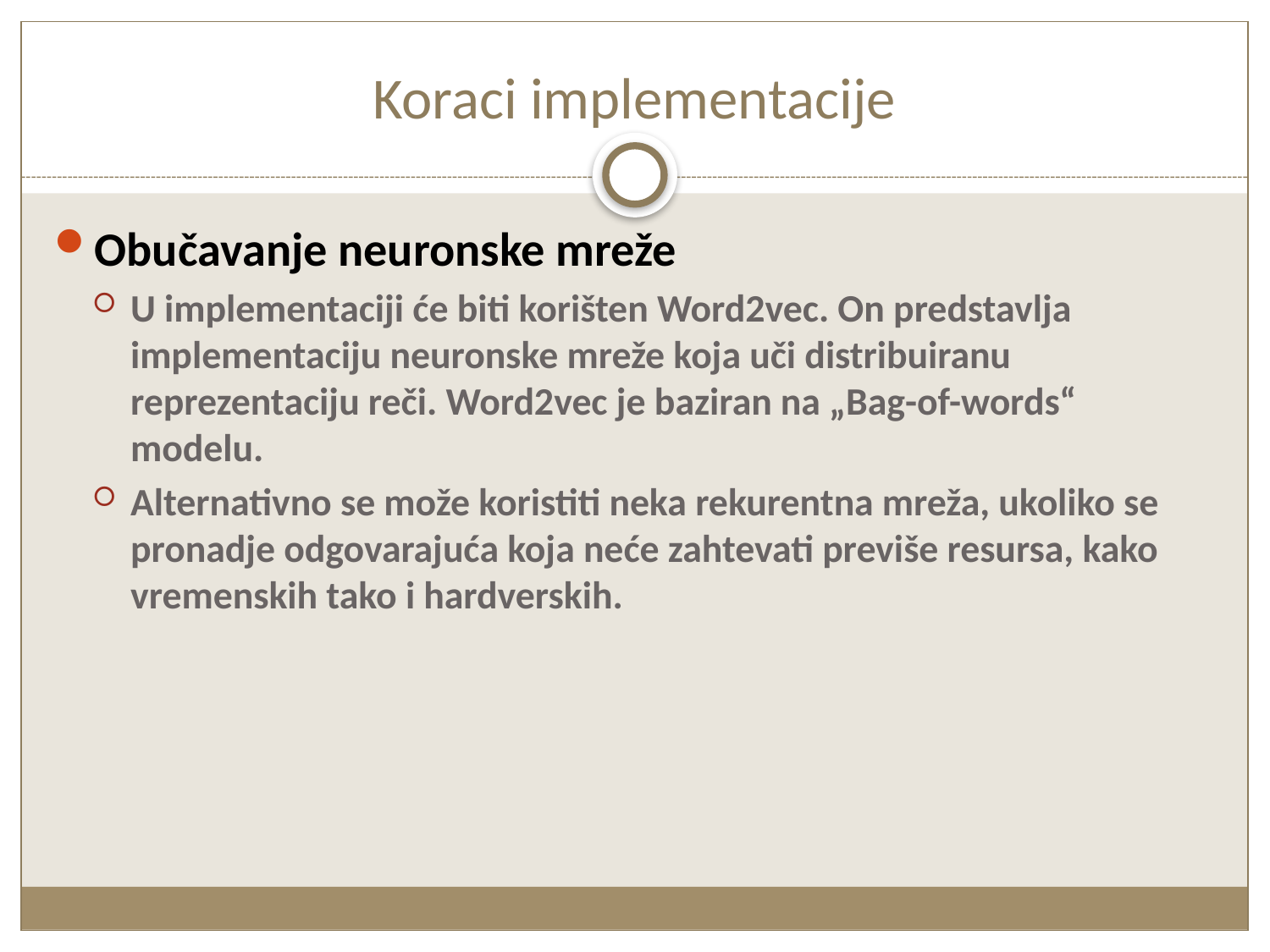

# Koraci implementacije
Obučavanje neuronske mreže
U implementaciji će biti korišten Word2vec. On predstavlja implementaciju neuronske mreže koja uči distribuiranu reprezentaciju reči. Word2vec je baziran na „Bag-of-words“ modelu.
Alternativno se može koristiti neka rekurentna mreža, ukoliko se pronadje odgovarajuća koja neće zahtevati previše resursa, kako vremenskih tako i hardverskih.